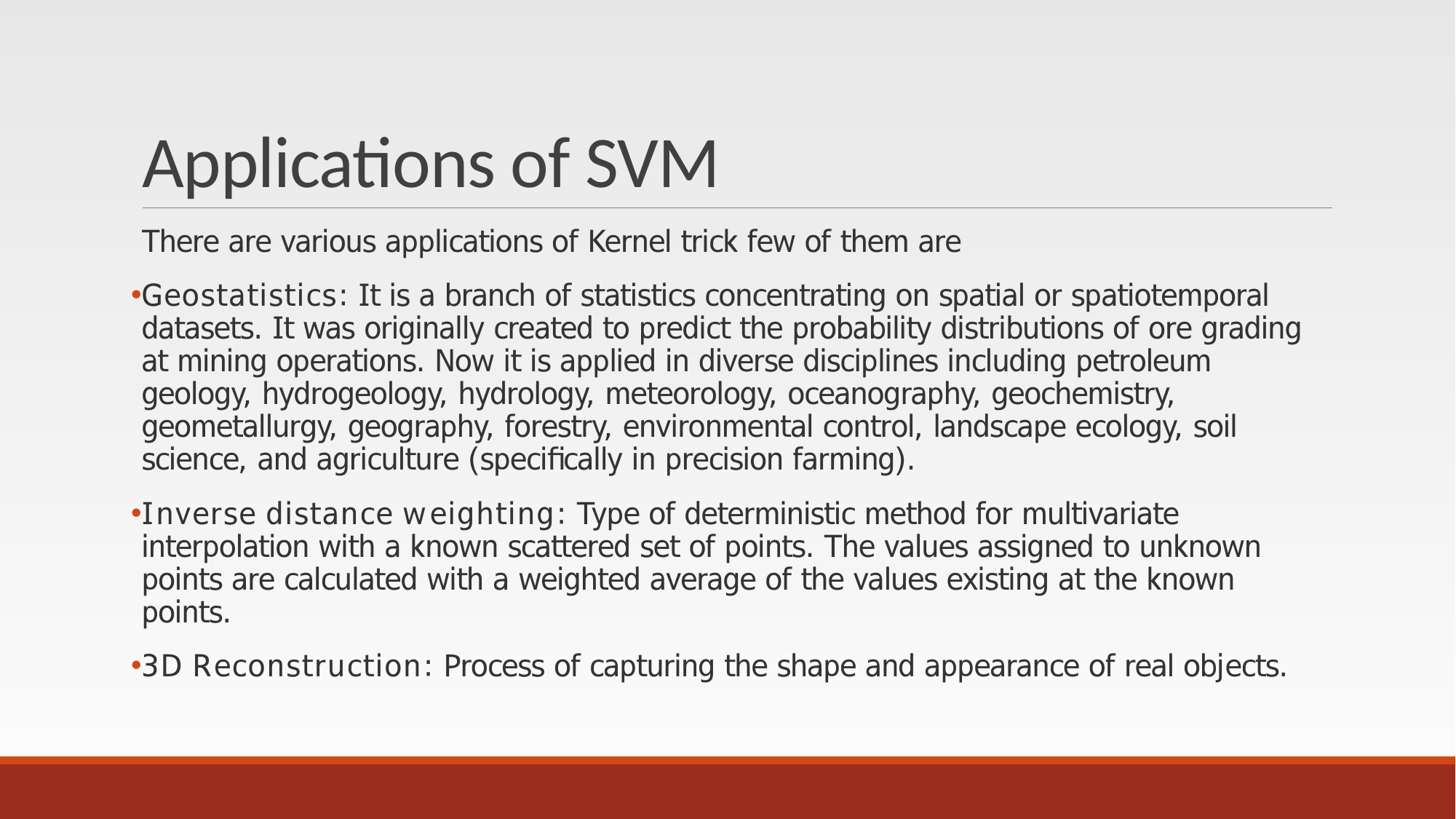

# Applications of SVM
There are various applications of Kernel trick few of them are
Geostatistics: It is a branch of statistics concentrating on spatial or spatiotemporal datasets. It was originally created to predict the probability distributions of ore grading at mining operations. Now it is applied in diverse disciplines including petroleum geology, hydrogeology, hydrology, meteorology, oceanography, geochemistry, geometallurgy, geography, forestry, environmental control, landscape ecology, soil science, and agriculture (specifically in precision farming).
Inverse distance weighting: Type of deterministic method for multivariate interpolation with a known scattered set of points. The values assigned to unknown points are calculated with a weighted average of the values existing at the known points.
3D Reconstruction: Process of capturing the shape and appearance of real objects.